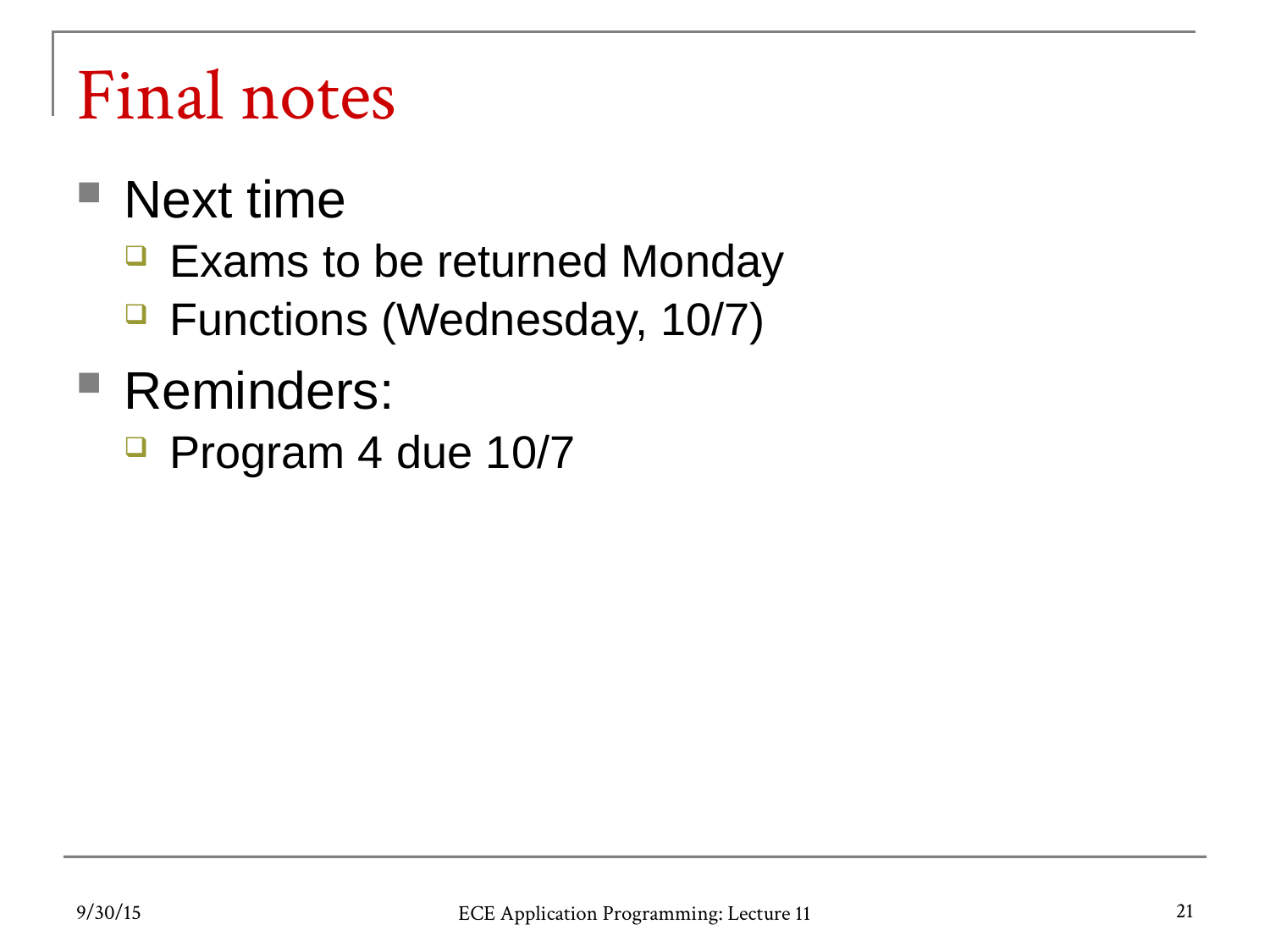

# Final notes
Next time
Exams to be returned Monday
Functions (Wednesday, 10/7)
Reminders:
Program 4 due 10/7
9/30/15
21
ECE Application Programming: Lecture 11